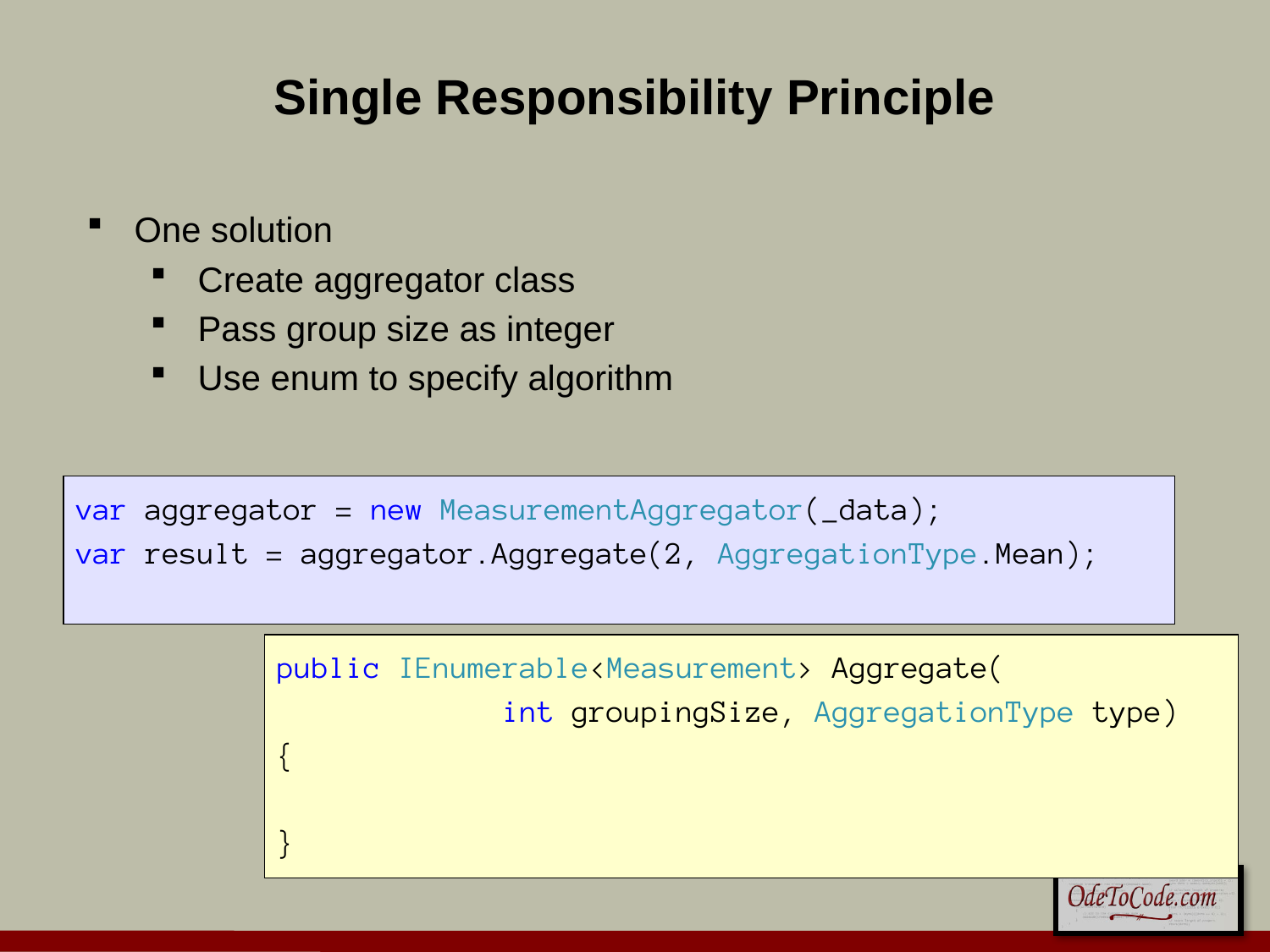

# Single Responsibility Principle
One solution
Create aggregator class
Pass group size as integer
Use enum to specify algorithm

var aggregator = new MeasurementAggregator(_data);
var result = aggregator.Aggregate(2, AggregationType.Mean);

public IEnumerable<Measurement> Aggregate(
             int groupingSize, AggregationType type)
{

}